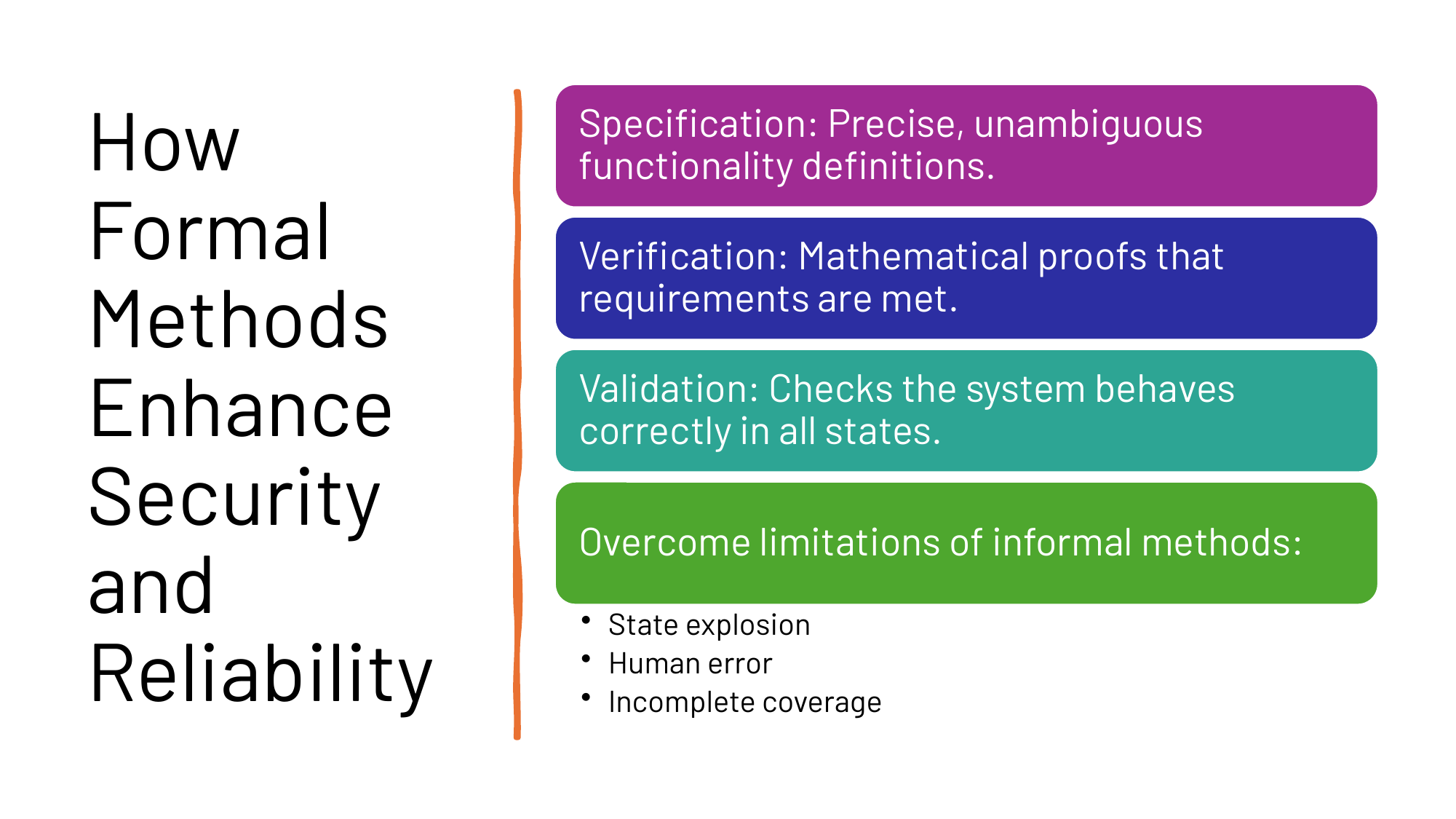

Specification: Precise, unambiguous functionality definitions.
Verification: Mathematical proofs that requirements are met.
Validation: Checks the system behaves correctly in all states.
Overcome limitations of informal methods:
State explosion
Human error
Incomplete coverage
# How Formal Methods Enhance Security and Reliability